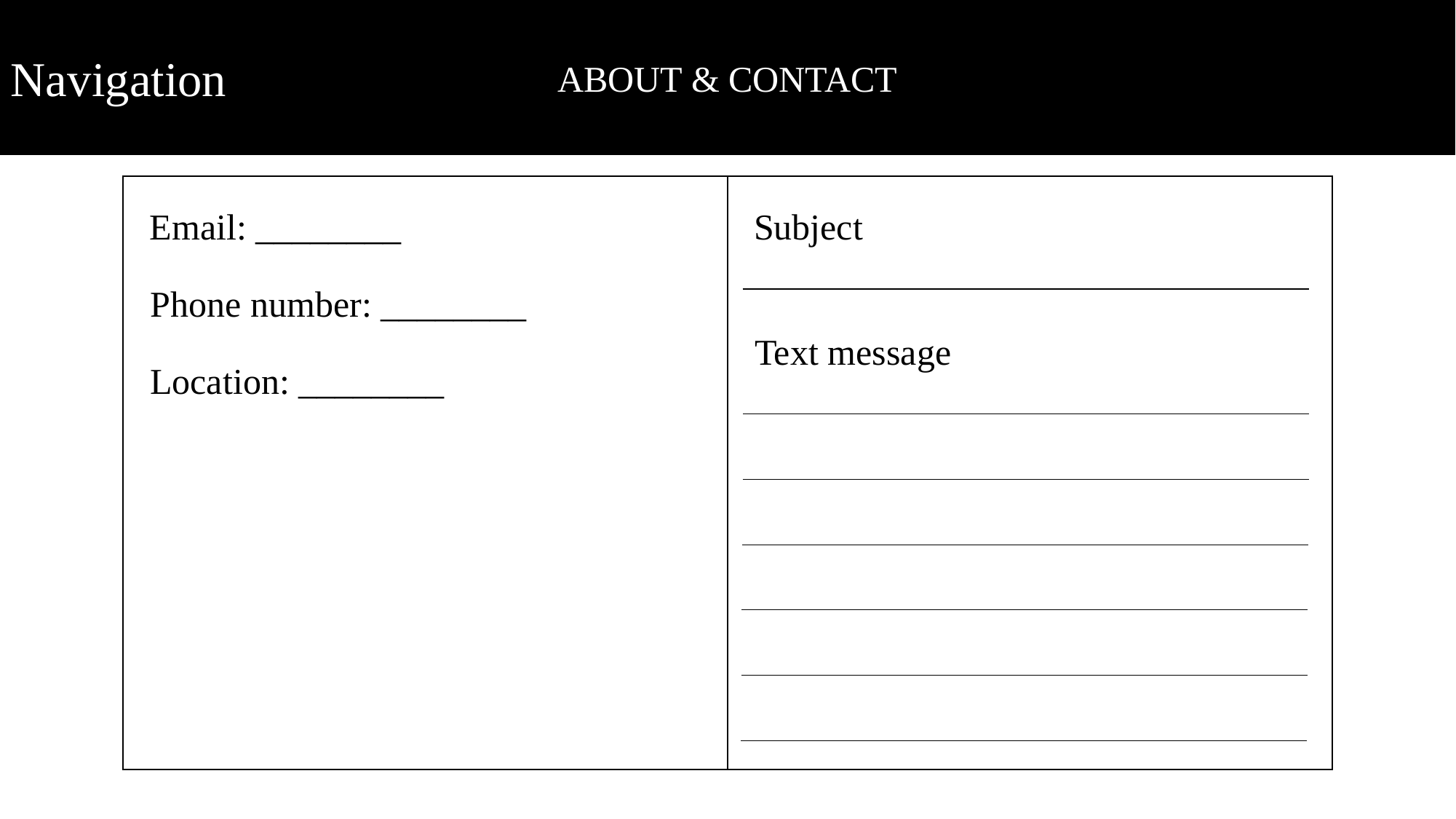

Navigation
ABOUT & CONTACT

Subject
Email: ________
Phone number: ________
Text message
Location: ________